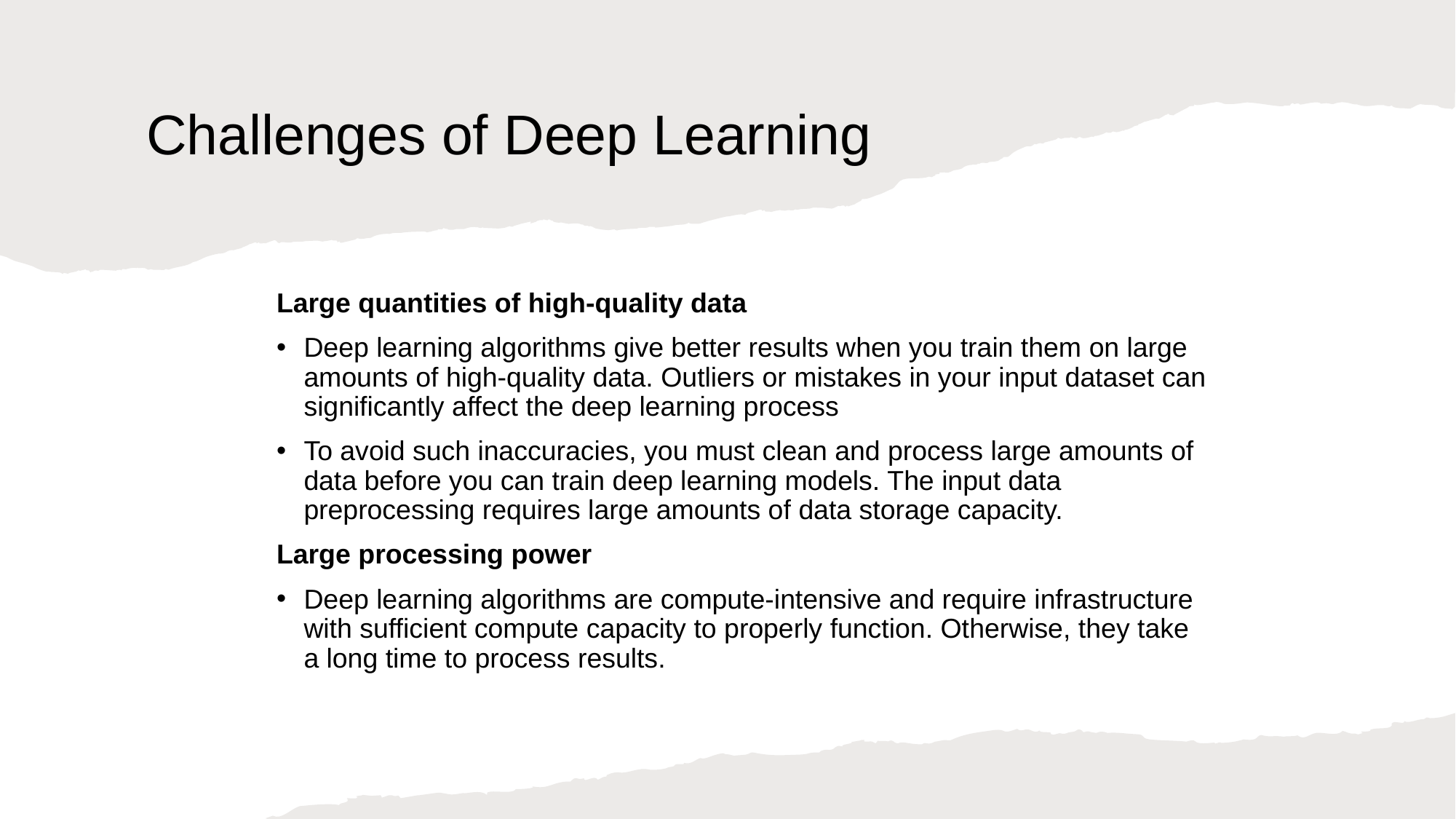

# Challenges of Deep Learning
Large quantities of high-quality data
Deep learning algorithms give better results when you train them on large amounts of high-quality data. Outliers or mistakes in your input dataset can significantly affect the deep learning process
To avoid such inaccuracies, you must clean and process large amounts of data before you can train deep learning models. The input data preprocessing requires large amounts of data storage capacity.
Large processing power
Deep learning algorithms are compute-intensive and require infrastructure with sufficient compute capacity to properly function. Otherwise, they take a long time to process results.